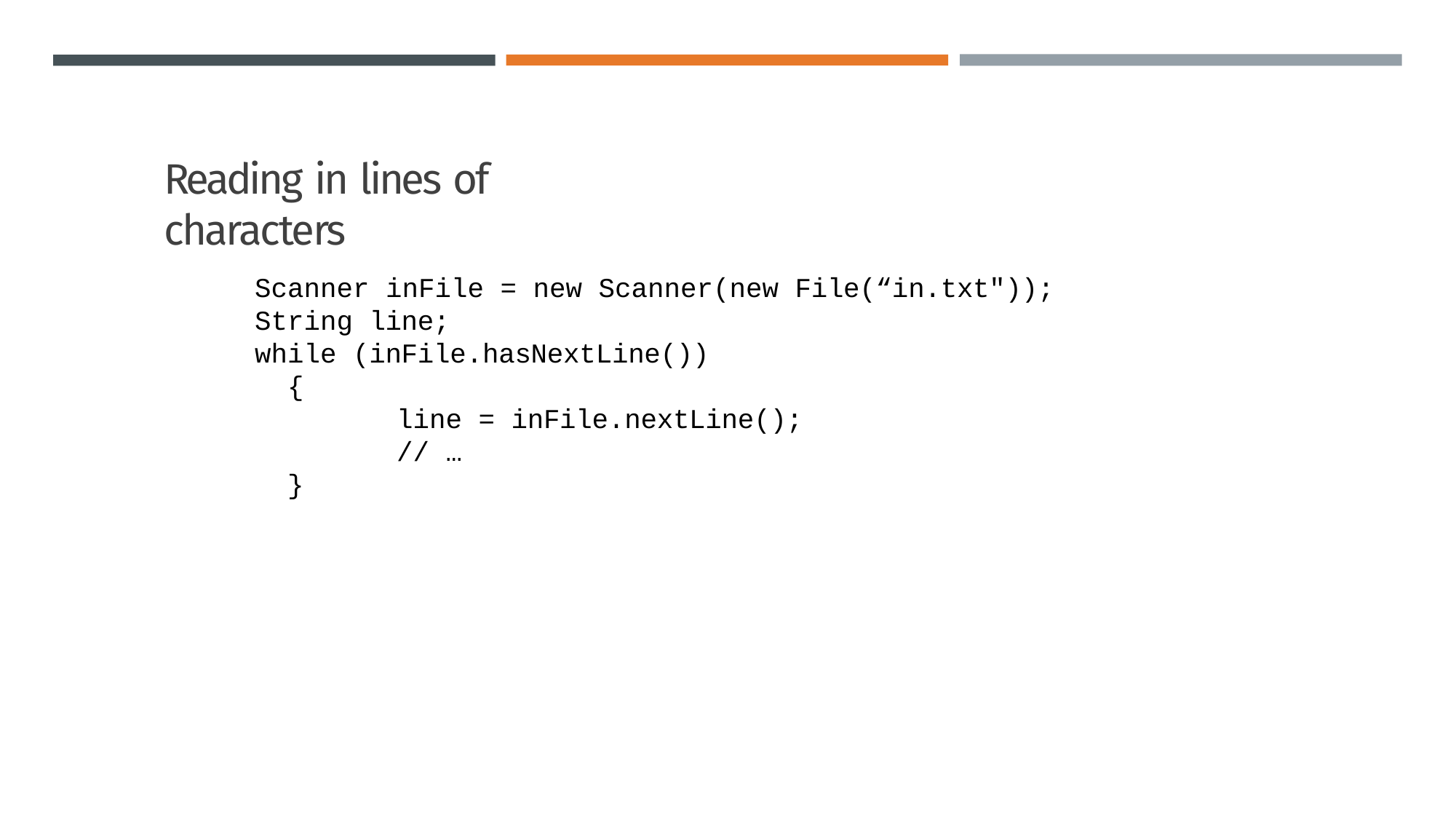

# Reading in lines of characters
Scanner inFile = new Scanner(new File(“in.txt"));
String line;
while (inFile.hasNextLine())
{
line = inFile.nextLine();
// …
}